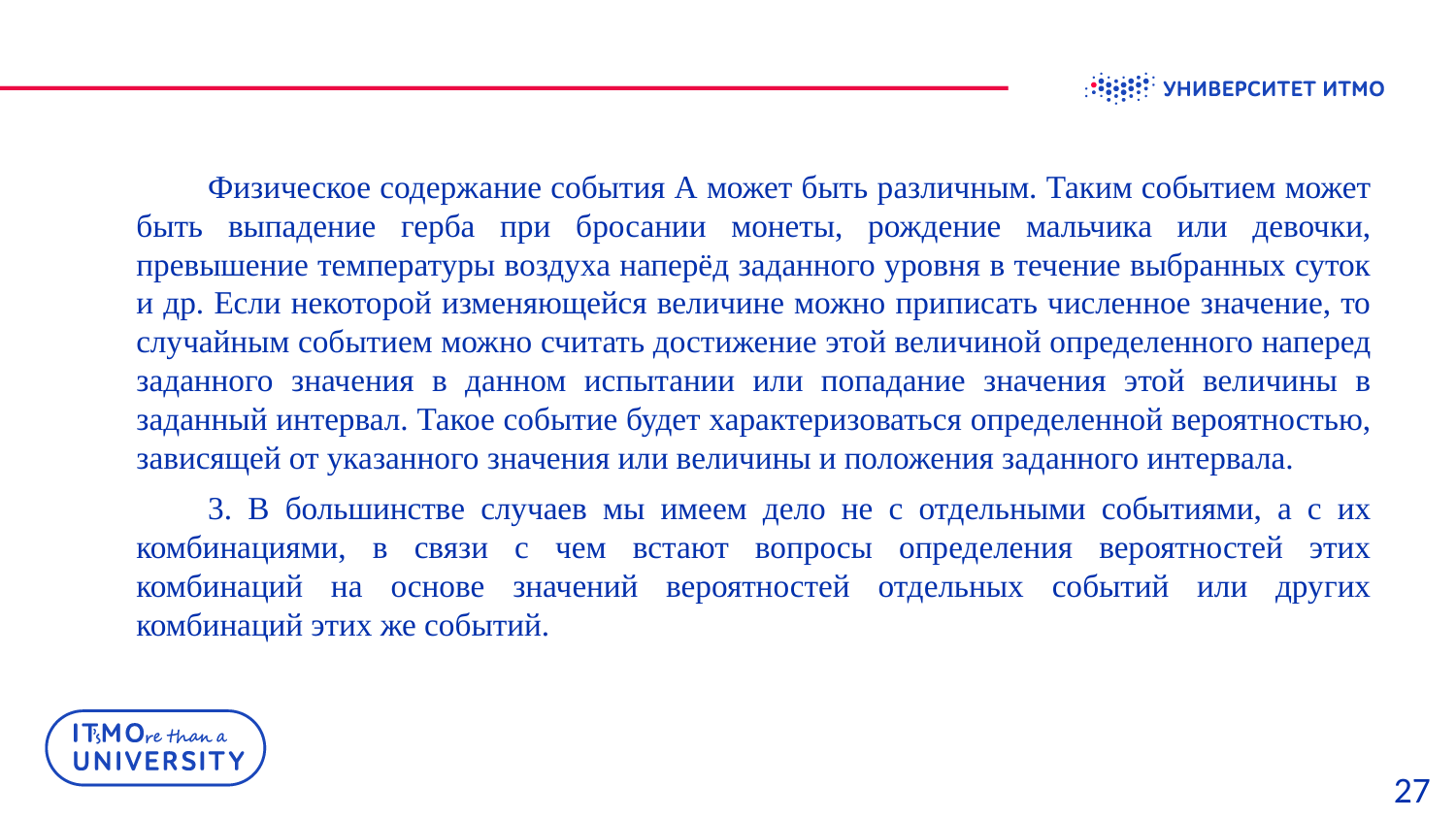

Физическое содержание события А может быть различным. Таким событием может быть выпадение герба при бросании монеты, рождение мальчика или девочки, превышение температуры воздуха наперёд заданного уровня в течение выбранных суток и др. Если некоторой изменяющейся величине можно приписать численное значение, то случайным событием можно считать достижение этой величиной определенного наперед заданного значения в данном испытании или попадание значения этой величины в заданный интервал. Такое событие будет характеризоваться определенной вероятностью, зависящей от указанного значения или величины и положения заданного интервала.
3. В большинстве случаев мы имеем дело не с отдельными событиями, а с их комбинациями, в связи с чем встают вопросы определения вероятностей этих комбинаций на основе значений вероятностей отдельных событий или других комбинаций этих же событий.
27